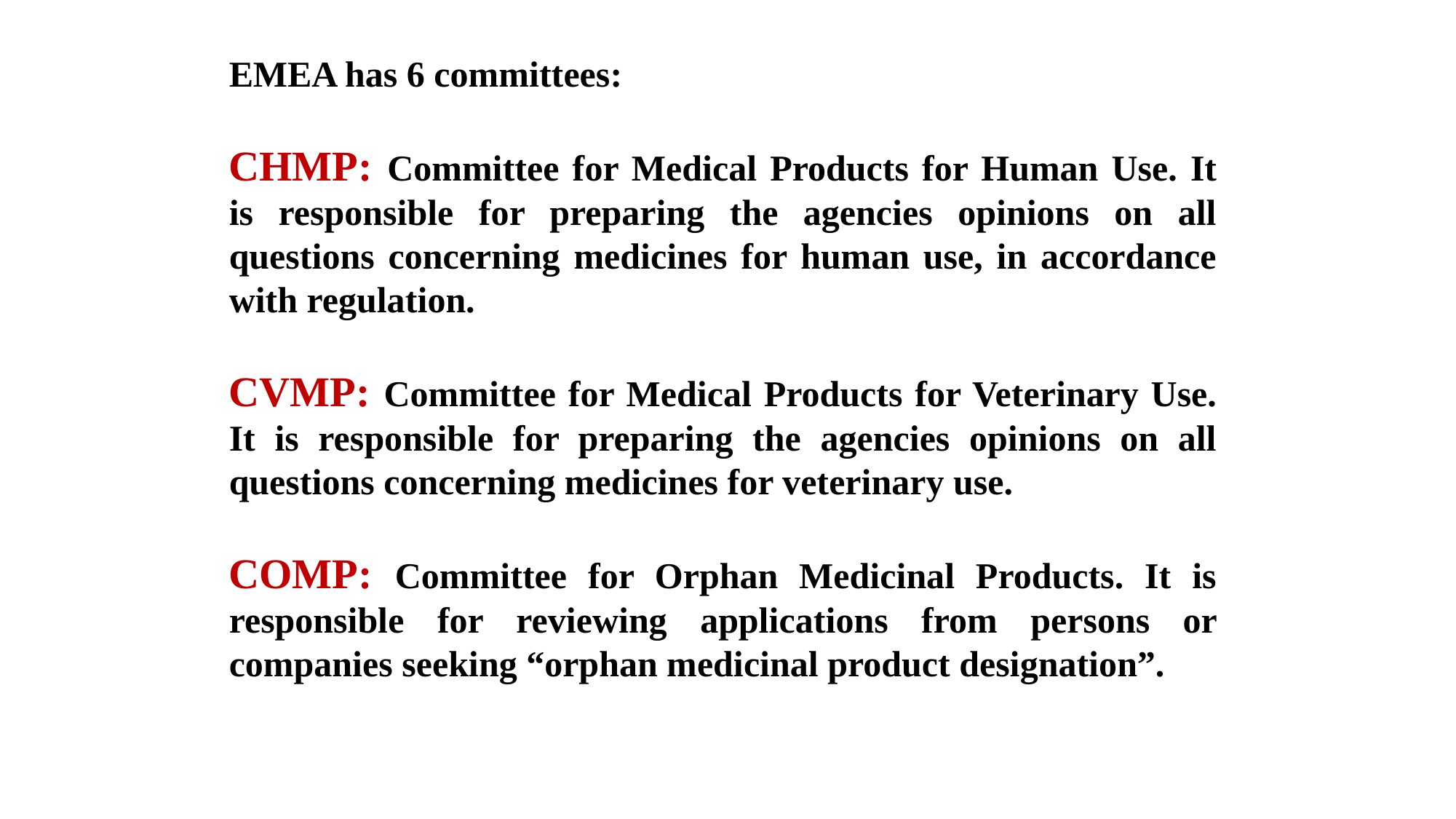

EMEA has 6 committees:

CHMP: Committee for Medical Products for Human Use. It is responsible for preparing the agencies opinions on all questions concerning medicines for human use, in accordance with regulation.

CVMP: Committee for Medical Products for Veterinary Use. It is responsible for preparing the agencies opinions on all questions concerning medicines for veterinary use.

COMP: Committee for Orphan Medicinal Products. It is responsible for reviewing applications from persons or companies seeking “orphan medicinal product designation”.